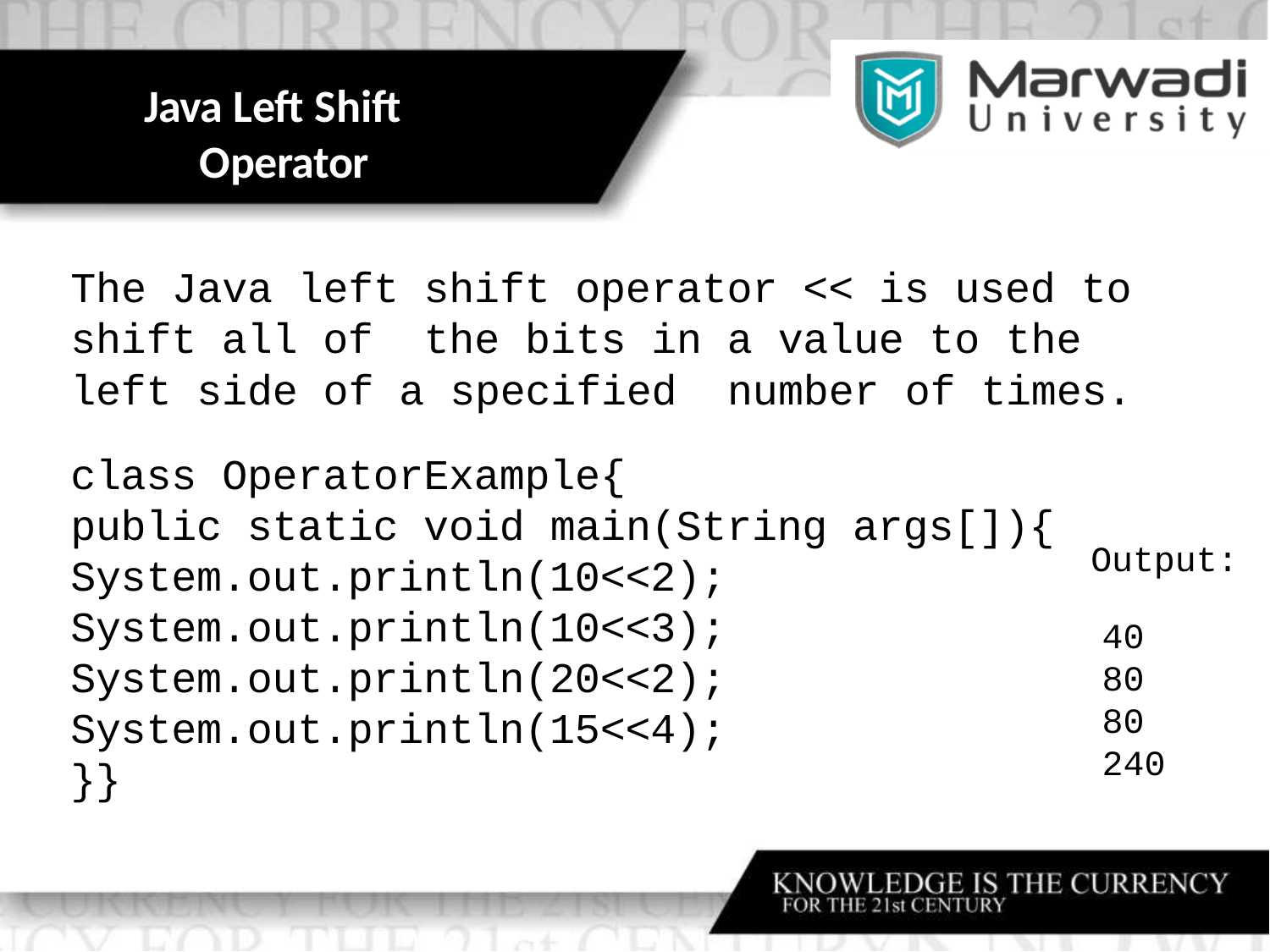

# Java Left Shift  Operator

The Java left shift operator << is used to shift all of  the bits in a value to the left side of a specified  number of times.
class OperatorExample{
public static void main(String args[]){
System.out.println(10<<2);  System.out.println(10<<3);  System.out.println(20<<2);  System.out.println(15<<4);
}}
Output:
40
80
80
240